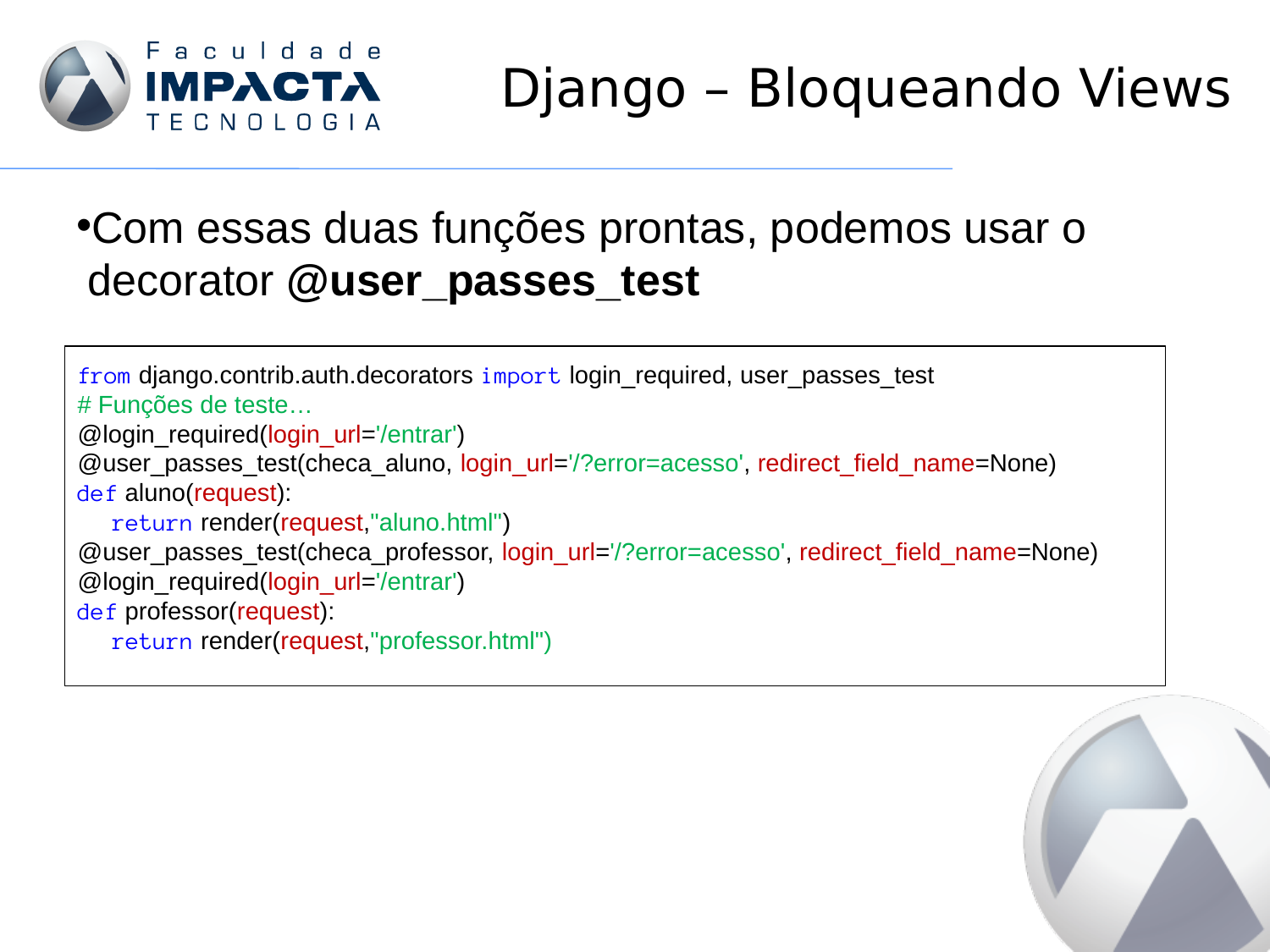

# Django – Bloqueando Views
Com essas duas funções prontas, podemos usar o decorator @user_passes_test
from django.contrib.auth.decorators import login_required, user_passes_test
# Funções de teste…
@login_required(login_url='/entrar')
@user_passes_test(checa_aluno, login_url='/?error=acesso', redirect_field_name=None)
def aluno(request):
     return render(request,"aluno.html")
@user_passes_test(checa_professor, login_url='/?error=acesso', redirect_field_name=None)
@login_required(login_url='/entrar')
def professor(request):
     return render(request,"professor.html")